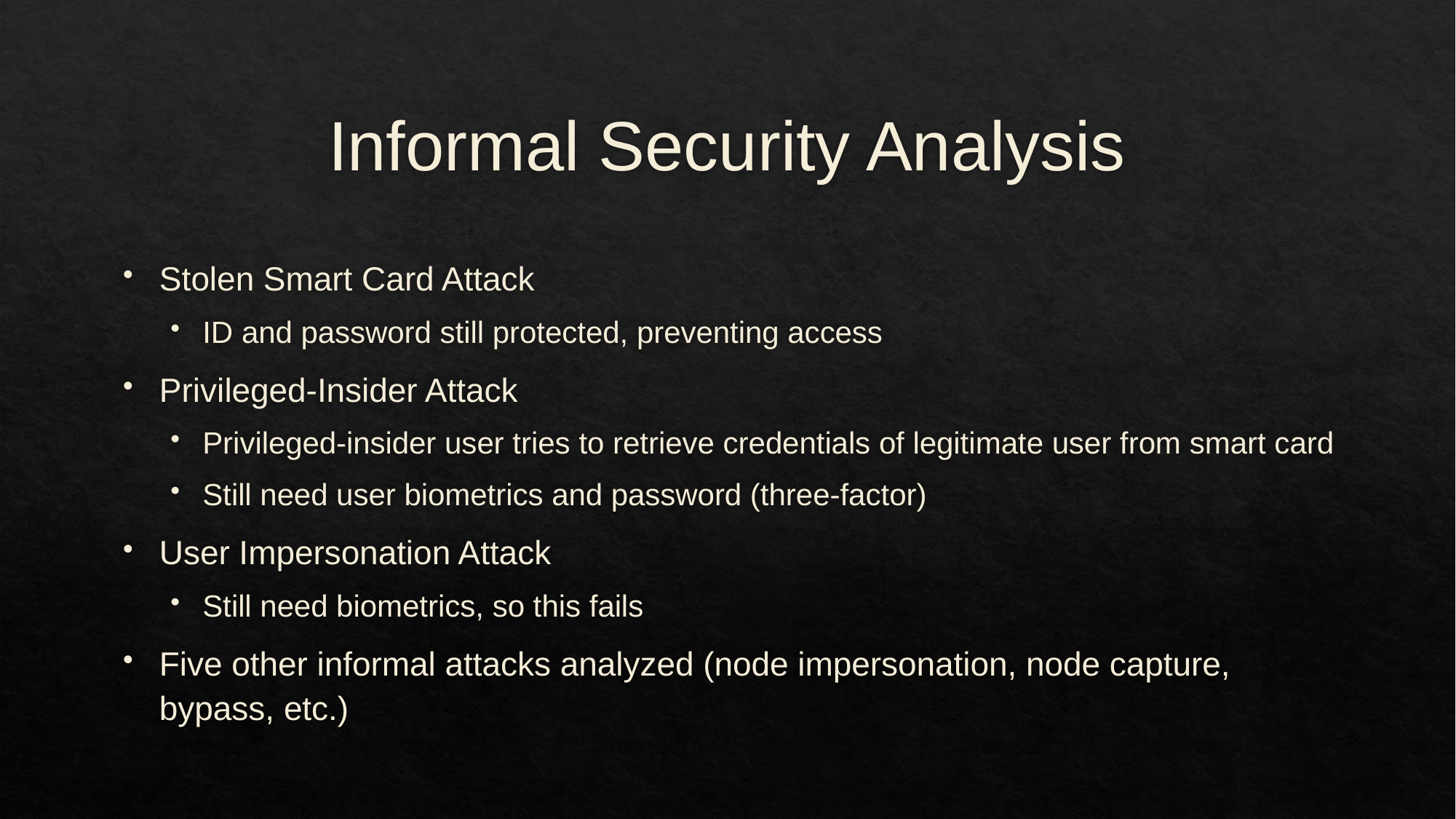

# Informal Security Analysis
Stolen Smart Card Attack
ID and password still protected, preventing access
Privileged-Insider Attack
Privileged-insider user tries to retrieve credentials of legitimate user from smart card
Still need user biometrics and password (three-factor)
User Impersonation Attack
Still need biometrics, so this fails
Five other informal attacks analyzed (node impersonation, node capture, bypass, etc.)